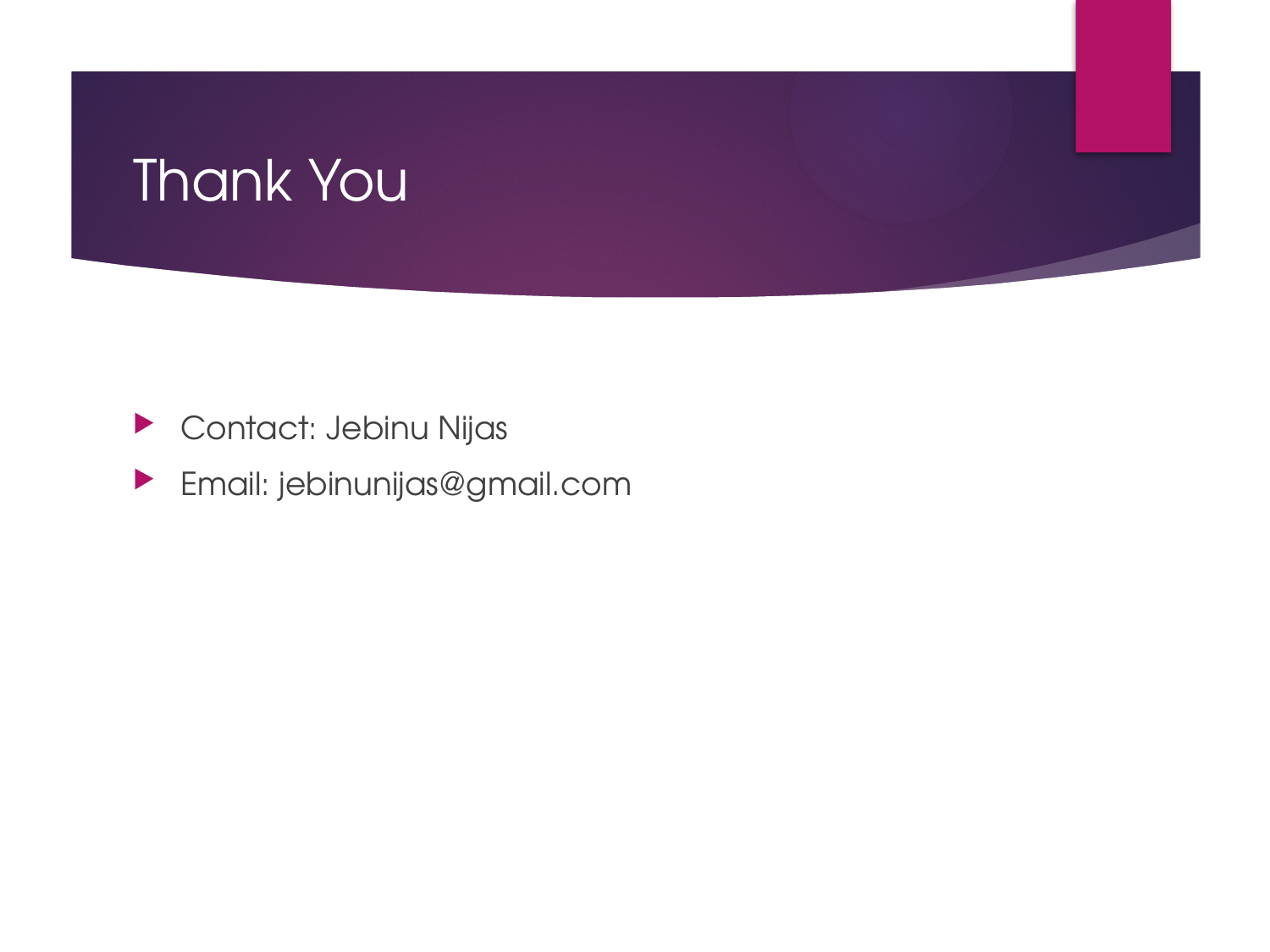

# Thank You

Contact: Jebinu Nijas
Email: jebinunijas@gmail.com